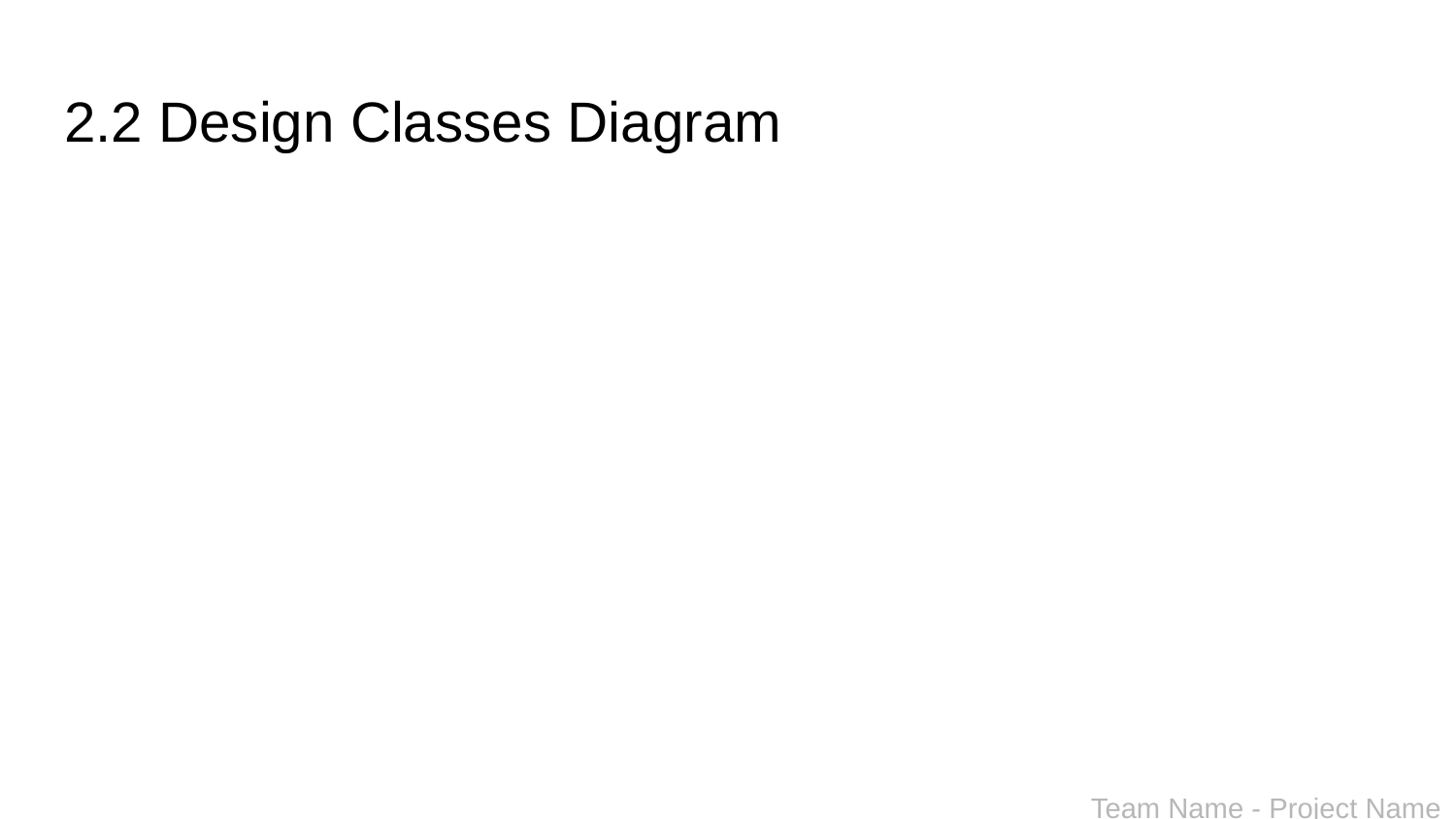

# 2.2 Design Classes Diagram

Team Name - Project Name